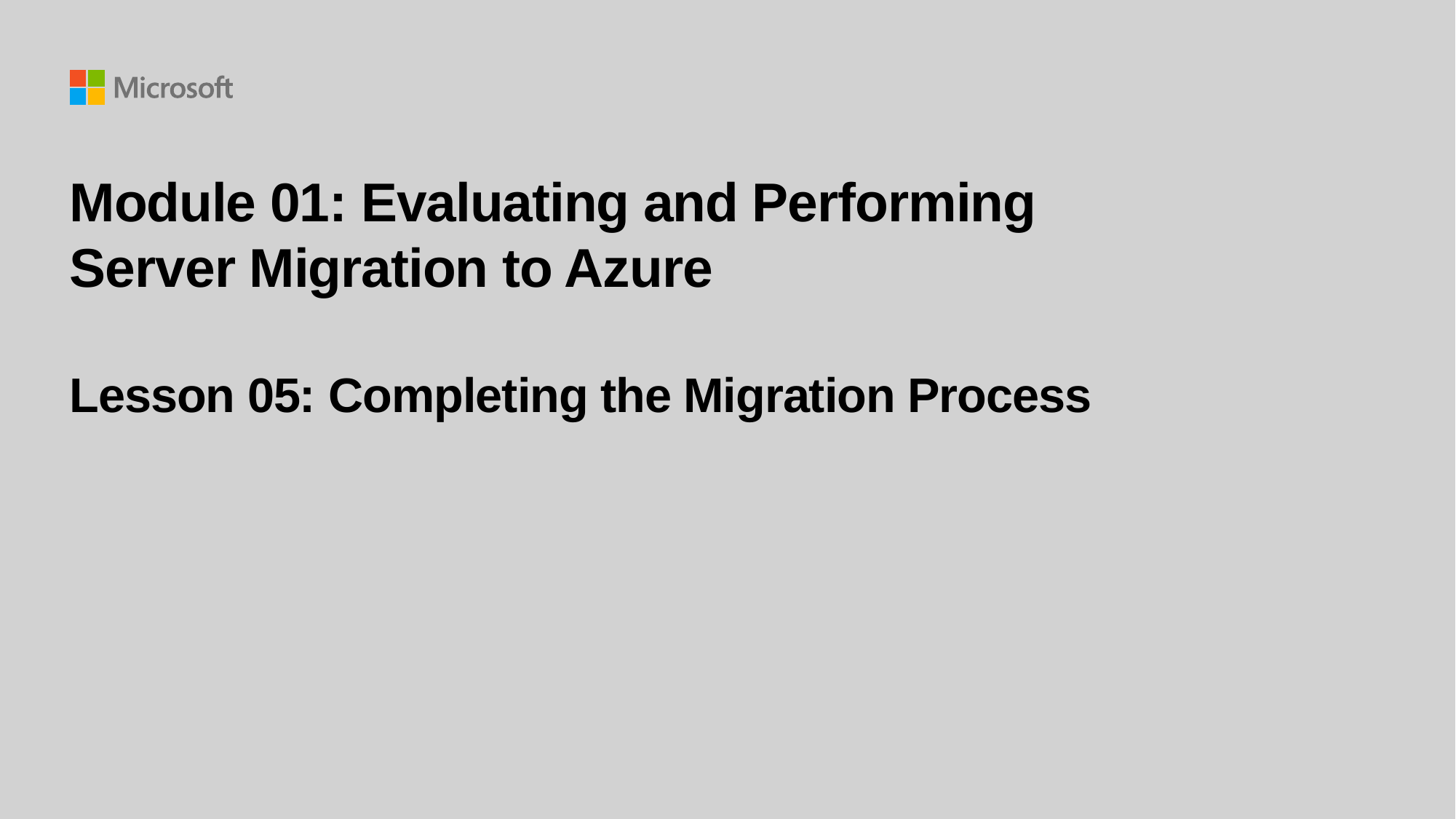

# Module 01: Evaluating and Performing Server Migration to Azure Lesson 05: Completing the Migration Process